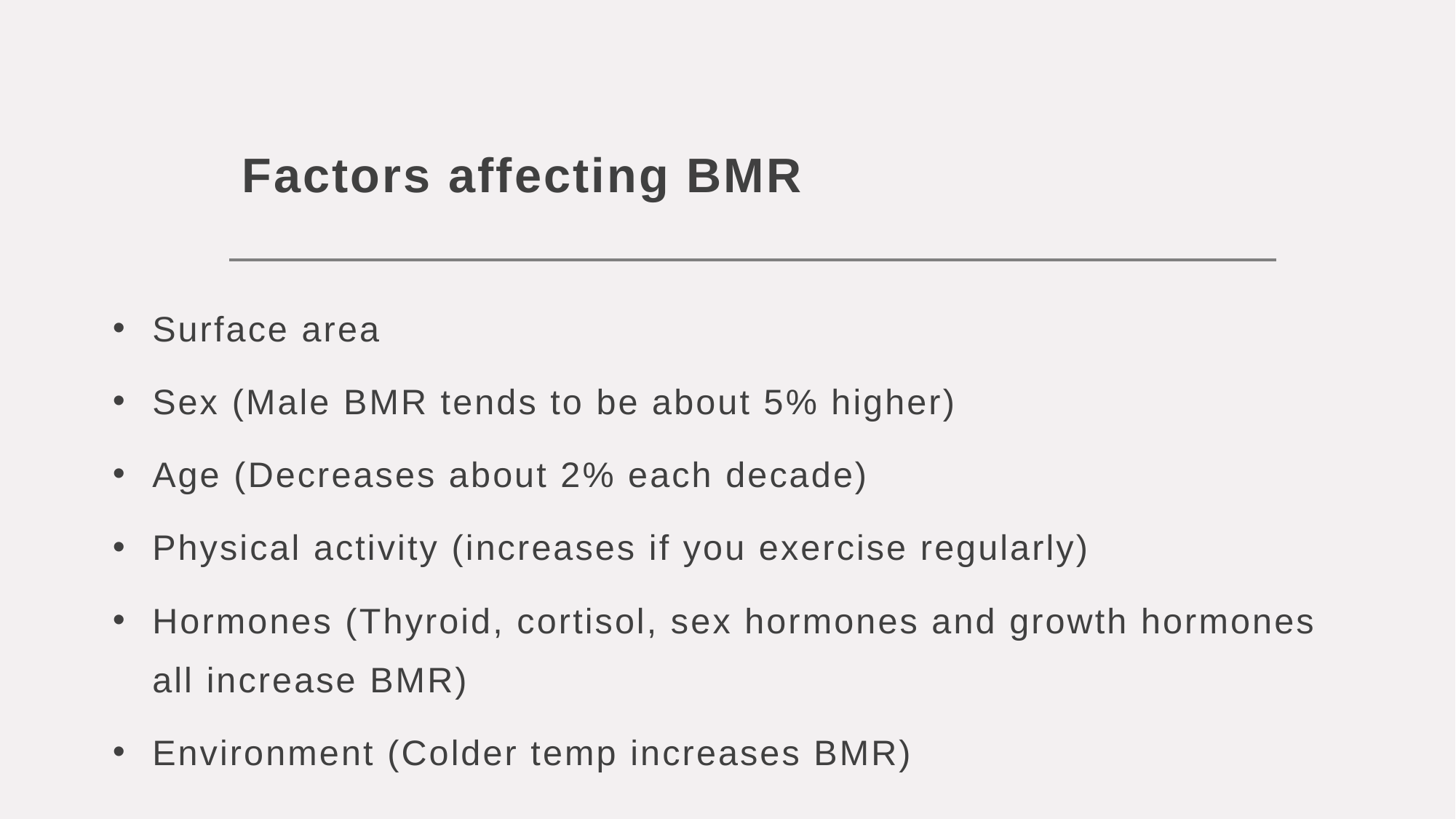

# Factors affecting BMR
Surface area
Sex (Male BMR tends to be about 5% higher)
Age (Decreases about 2% each decade)
Physical activity (increases if you exercise regularly)
Hormones (Thyroid, cortisol, sex hormones and growth hormones all increase BMR)
Environment (Colder temp increases BMR)